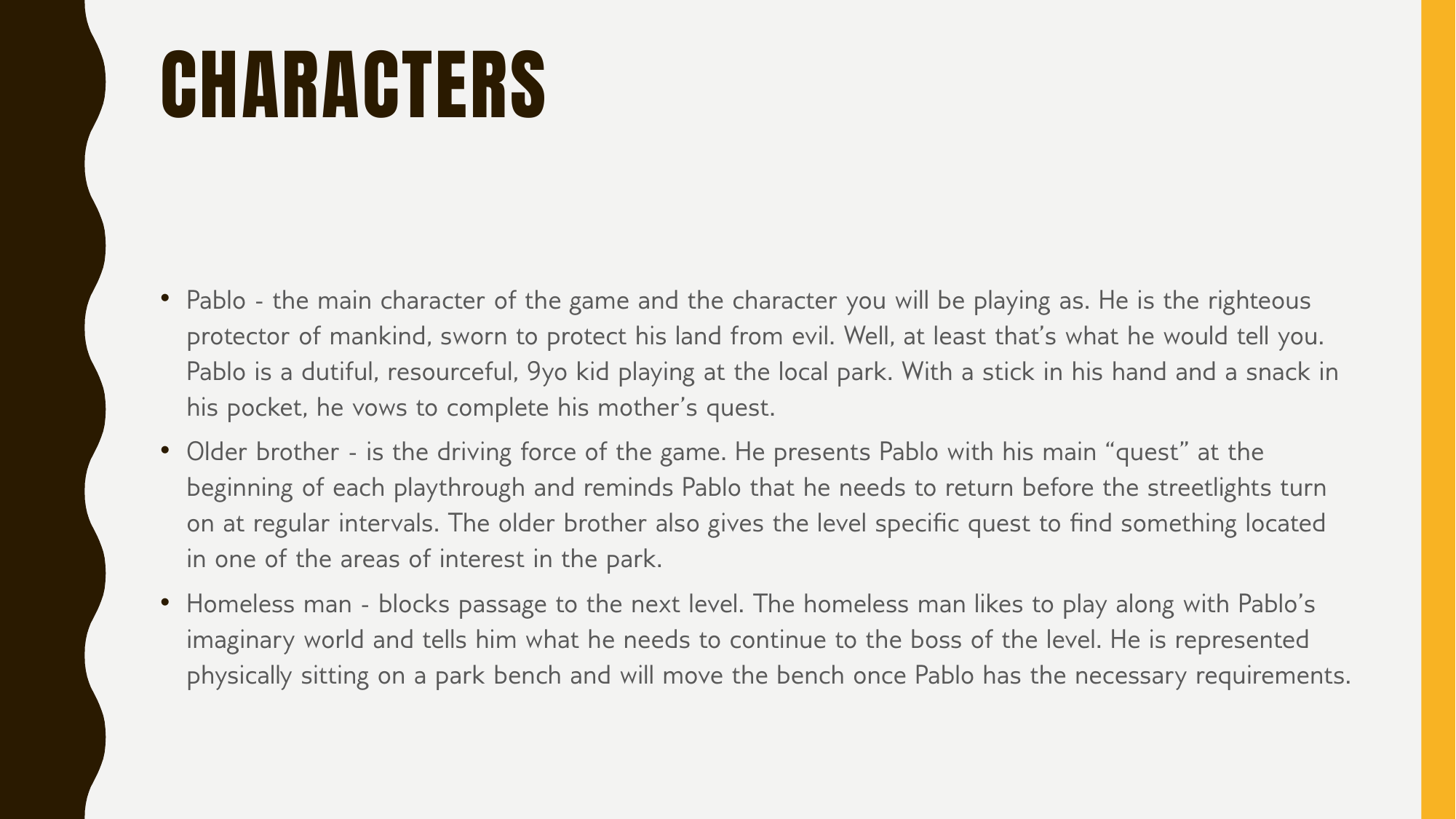

# Characters
Pablo - the main character of the game and the character you will be playing as. He is the righteous protector of mankind, sworn to protect his land from evil. Well, at least that’s what he would tell you. Pablo is a dutiful, resourceful, 9yo kid playing at the local park. With a stick in his hand and a snack in his pocket, he vows to complete his mother’s quest.
Older brother - is the driving force of the game. He presents Pablo with his main “quest” at the beginning of each playthrough and reminds Pablo that he needs to return before the streetlights turn on at regular intervals. The older brother also gives the level specific quest to find something located in one of the areas of interest in the park.
Homeless man - blocks passage to the next level. The homeless man likes to play along with Pablo’s imaginary world and tells him what he needs to continue to the boss of the level. He is represented physically sitting on a park bench and will move the bench once Pablo has the necessary requirements.